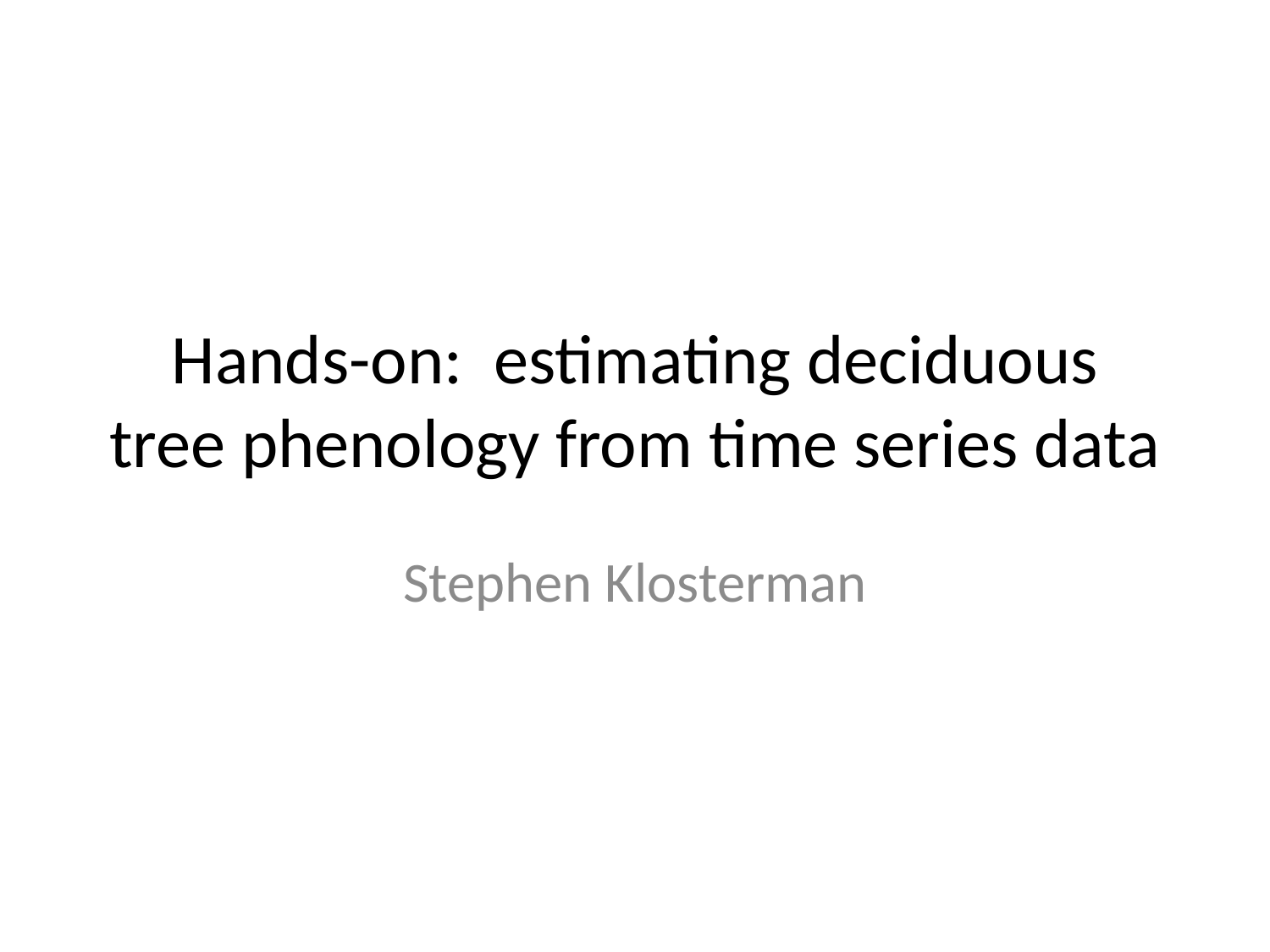

# Hands-on:  estimating deciduous tree phenology from time series data
Stephen Klosterman